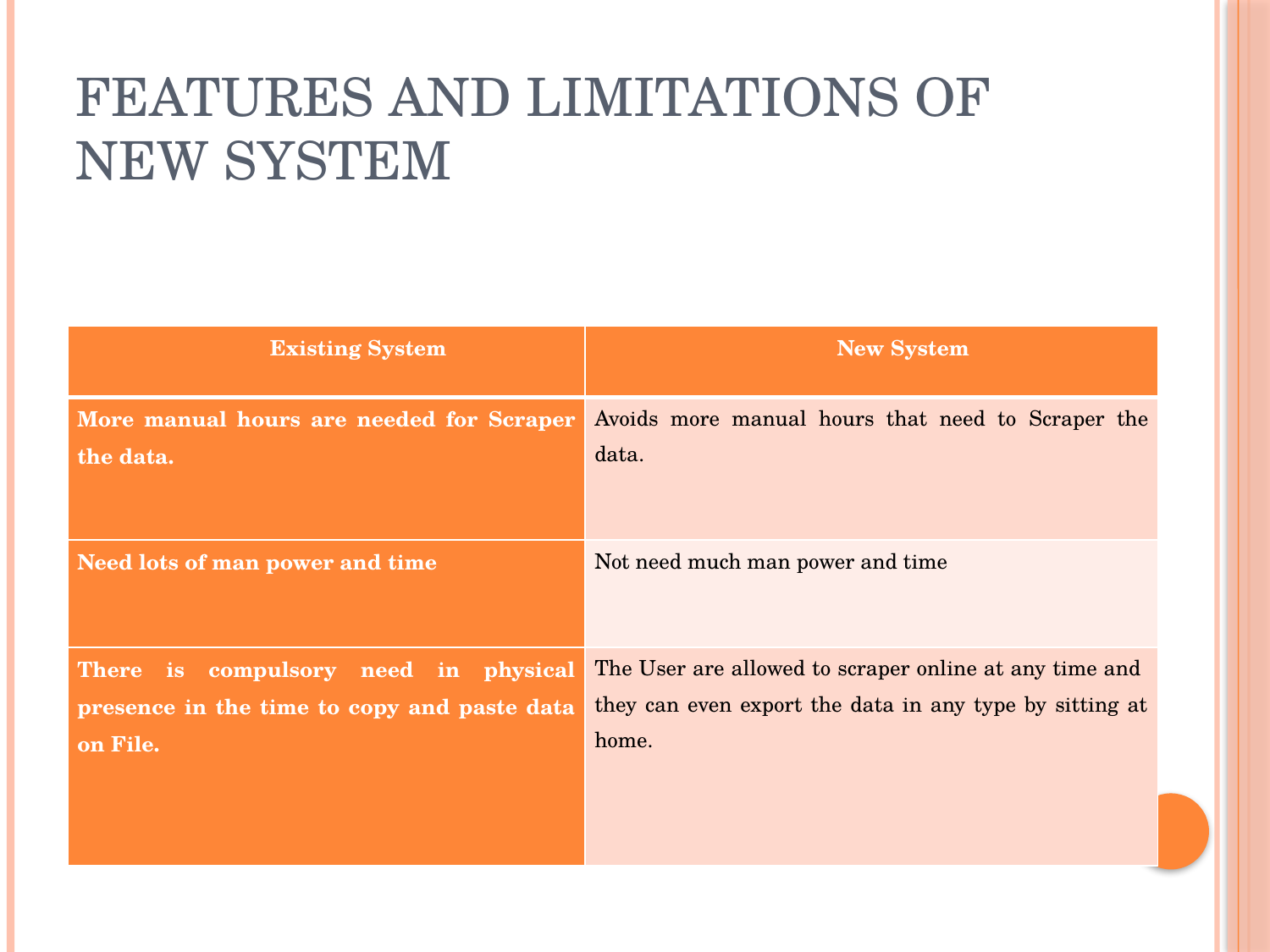

# Features and Limitations of New System
| Existing System | New System |
| --- | --- |
| More manual hours are needed for Scraper the data. | Avoids more manual hours that need to Scraper the data. |
| Need lots of man power and time | Not need much man power and time |
| There is compulsory need in physical presence in the time to copy and paste data on File. | The User are allowed to scraper online at any time and they can even export the data in any type by sitting at home. |